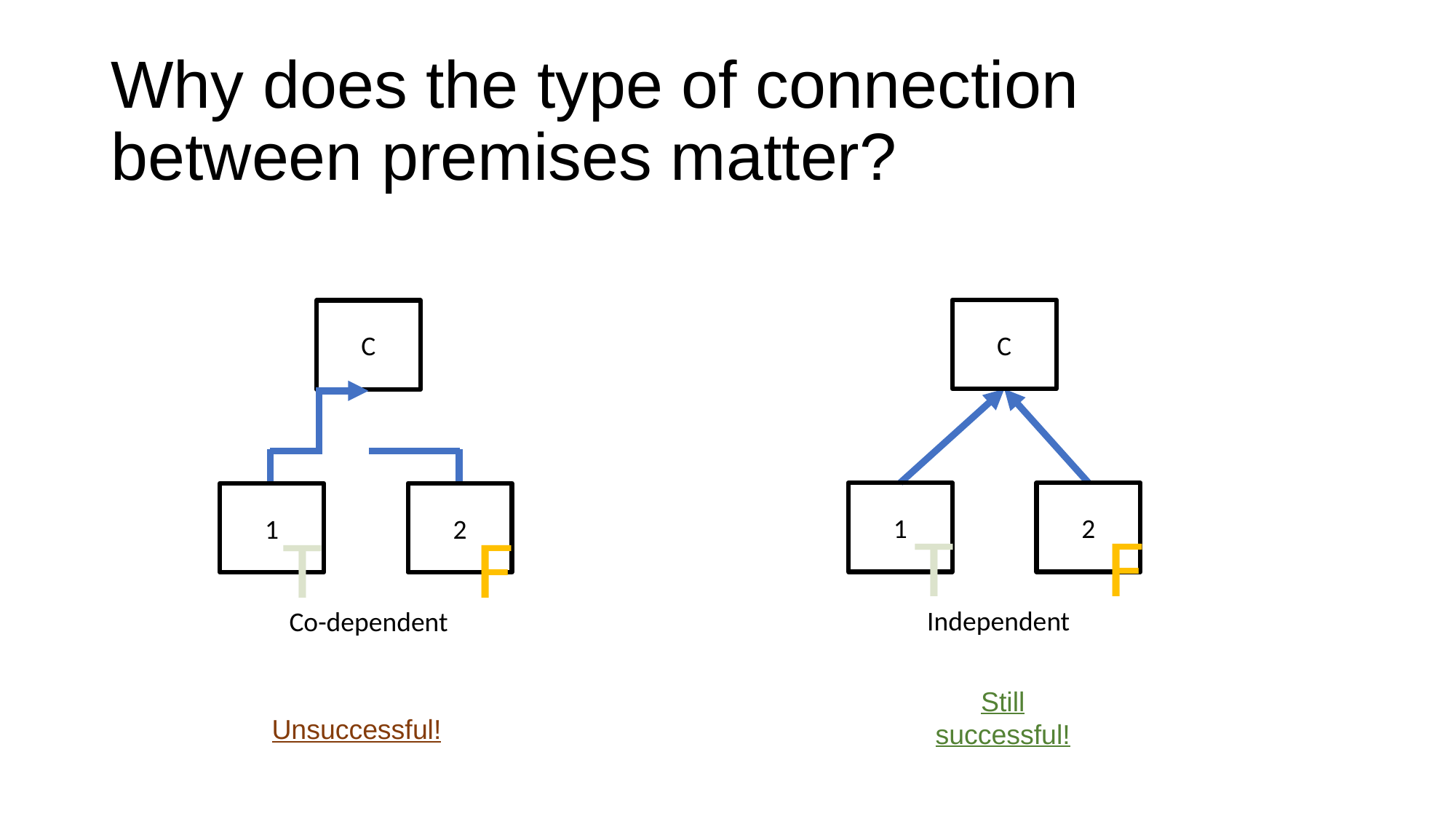

# Why does the type of connection between premises matter?
C
1
2
C
1
2
T
F
T
F
Independent
Co-dependent
Still successful!
Unsuccessful!